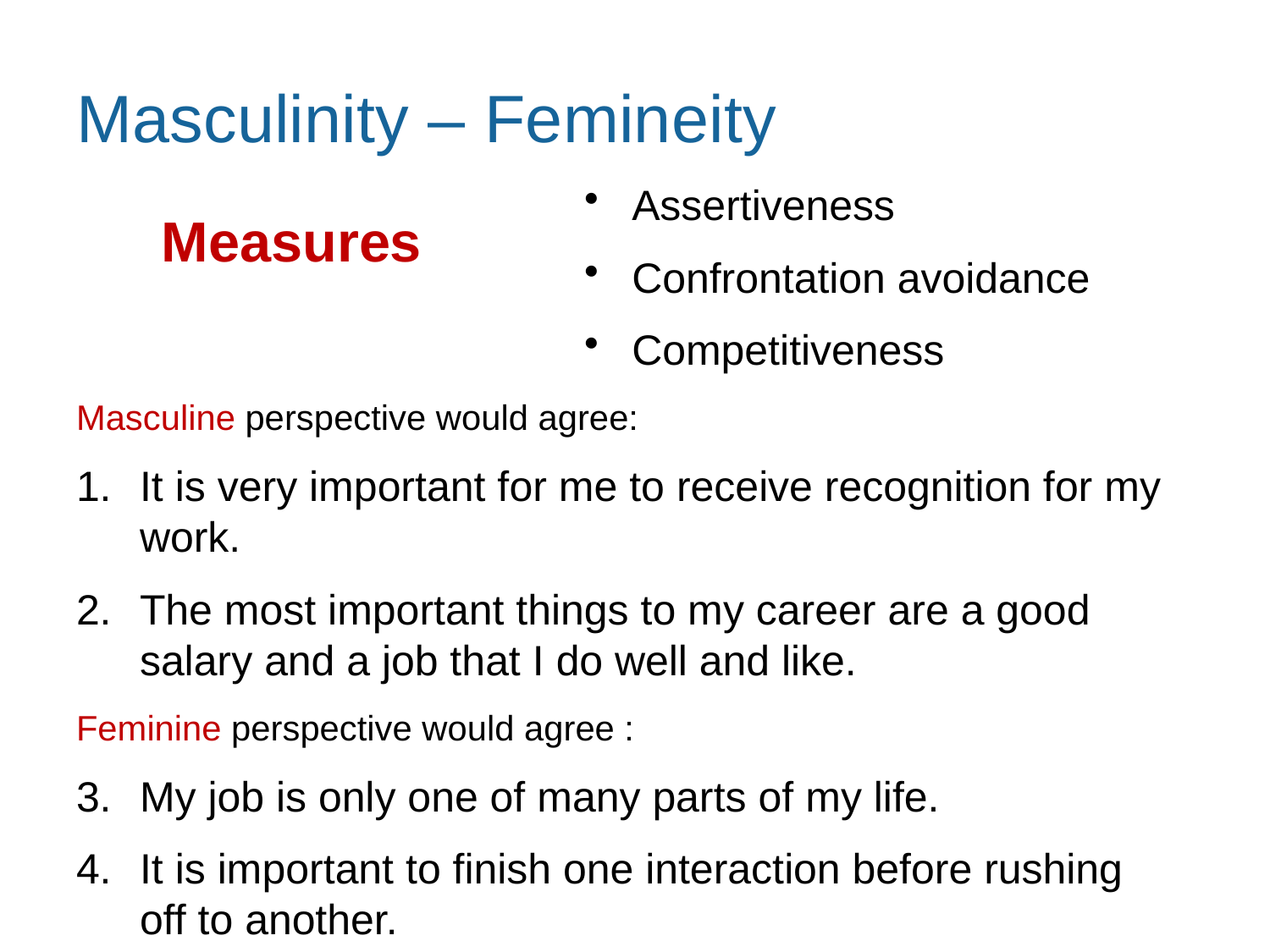

# Masculinity – Femineity
Assertiveness
Confrontation avoidance
Competitiveness
Masculine perspective would agree:
It is very important for me to receive recognition for my work.
The most important things to my career are a good salary and a job that I do well and like.
Feminine perspective would agree :
My job is only one of many parts of my life.
It is important to finish one interaction before rushing off to another.
Measures